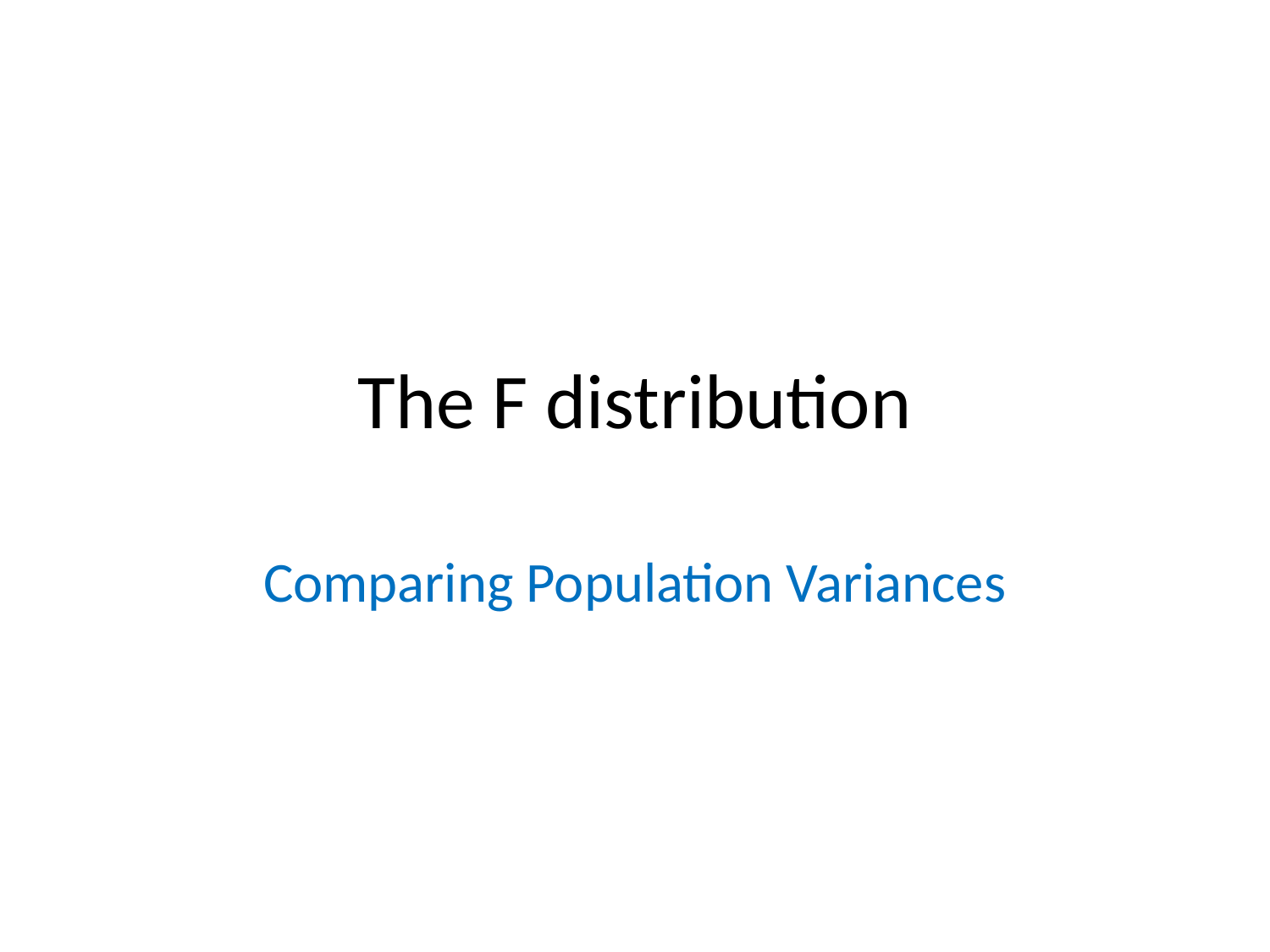

# The F distribution
Comparing Population Variances